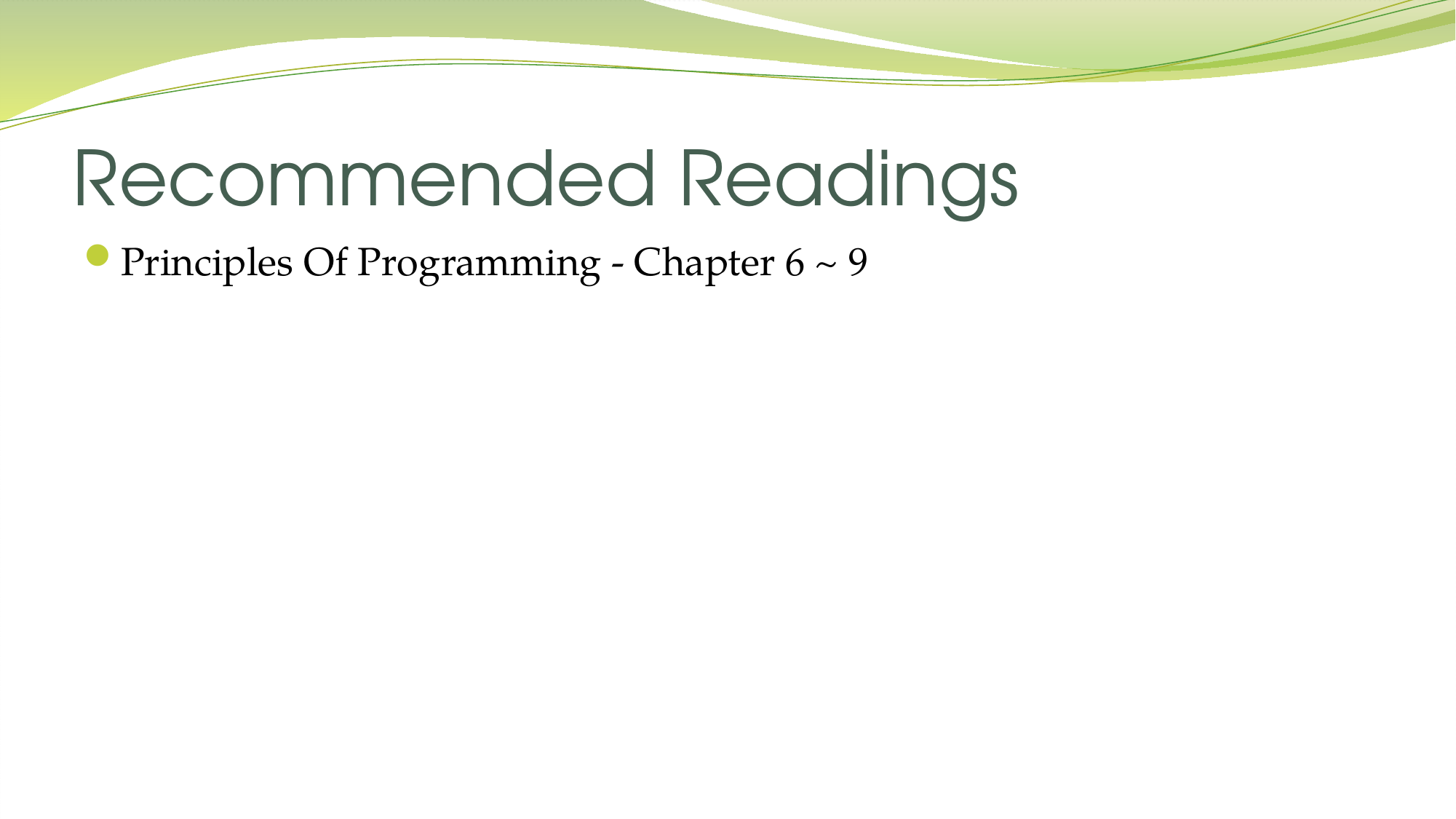

# Recommended Readings
Principles Of Programming - Chapter 6 ~ 9